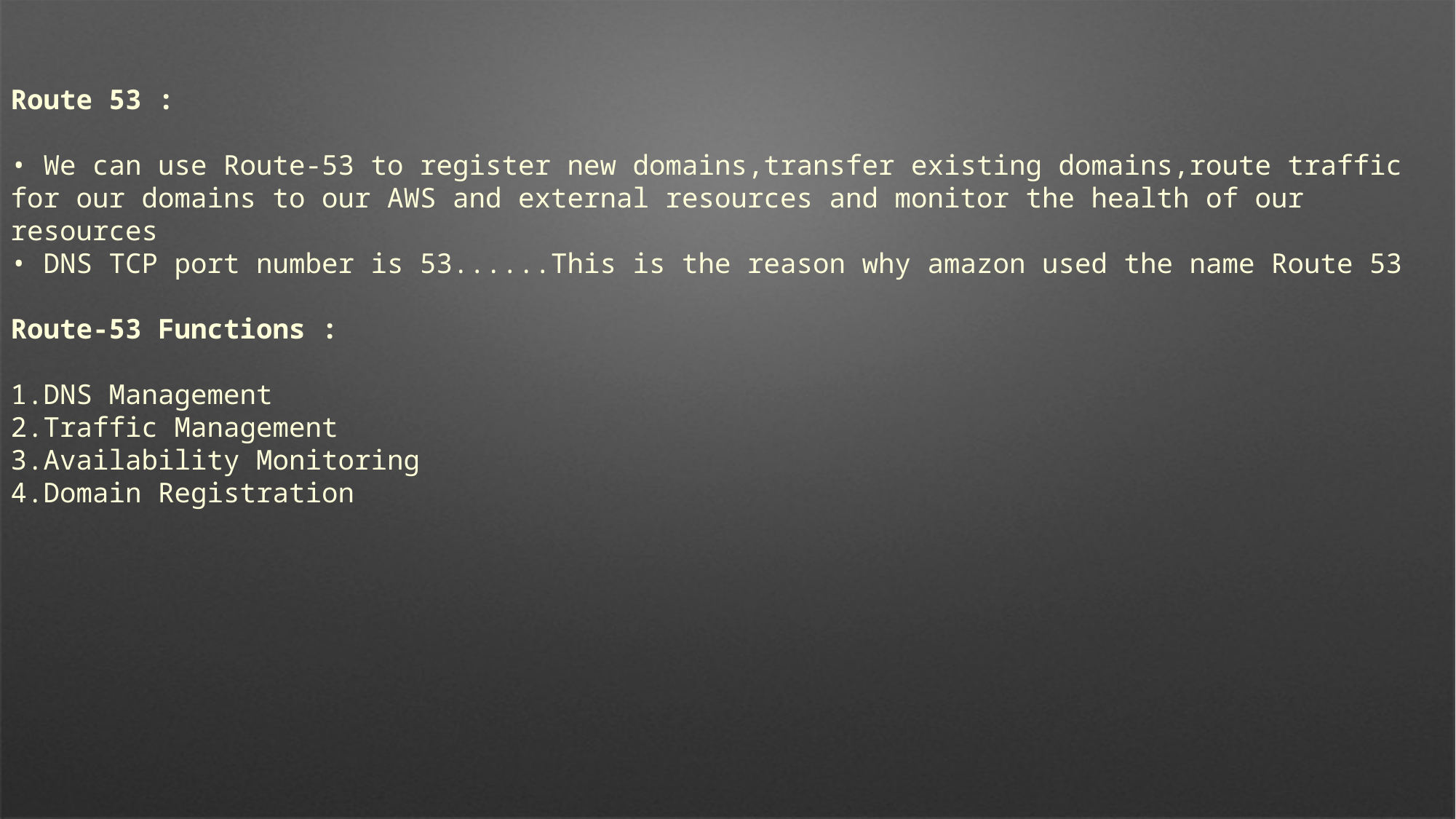

Route 53 :

• We can use Route-53 to register new domains,transfer existing domains,route traffic for our domains to our AWS and external resources and monitor the health of our resources
• DNS TCP port number is 53......This is the reason why amazon used the name Route 53

Route-53 Functions :

1.DNS Management
2.Traffic Management
3.Availability Monitoring
4.Domain Registration